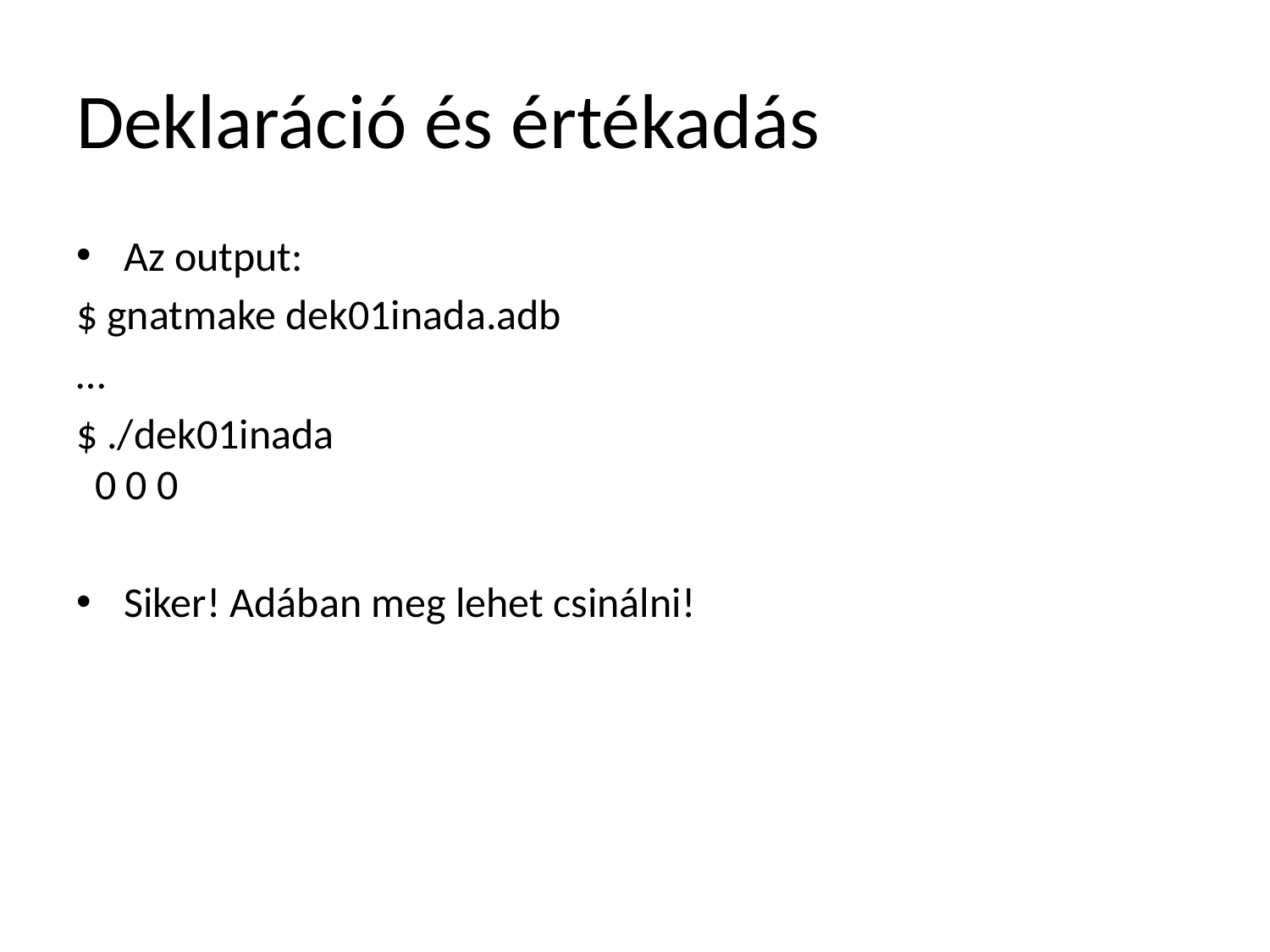

# Deklaráció és értékadás
Az output:
$ gnatmake dek01inada.adb
…
$ ./dek01inada
  0 0 0

Siker! Adában meg lehet csinálni!